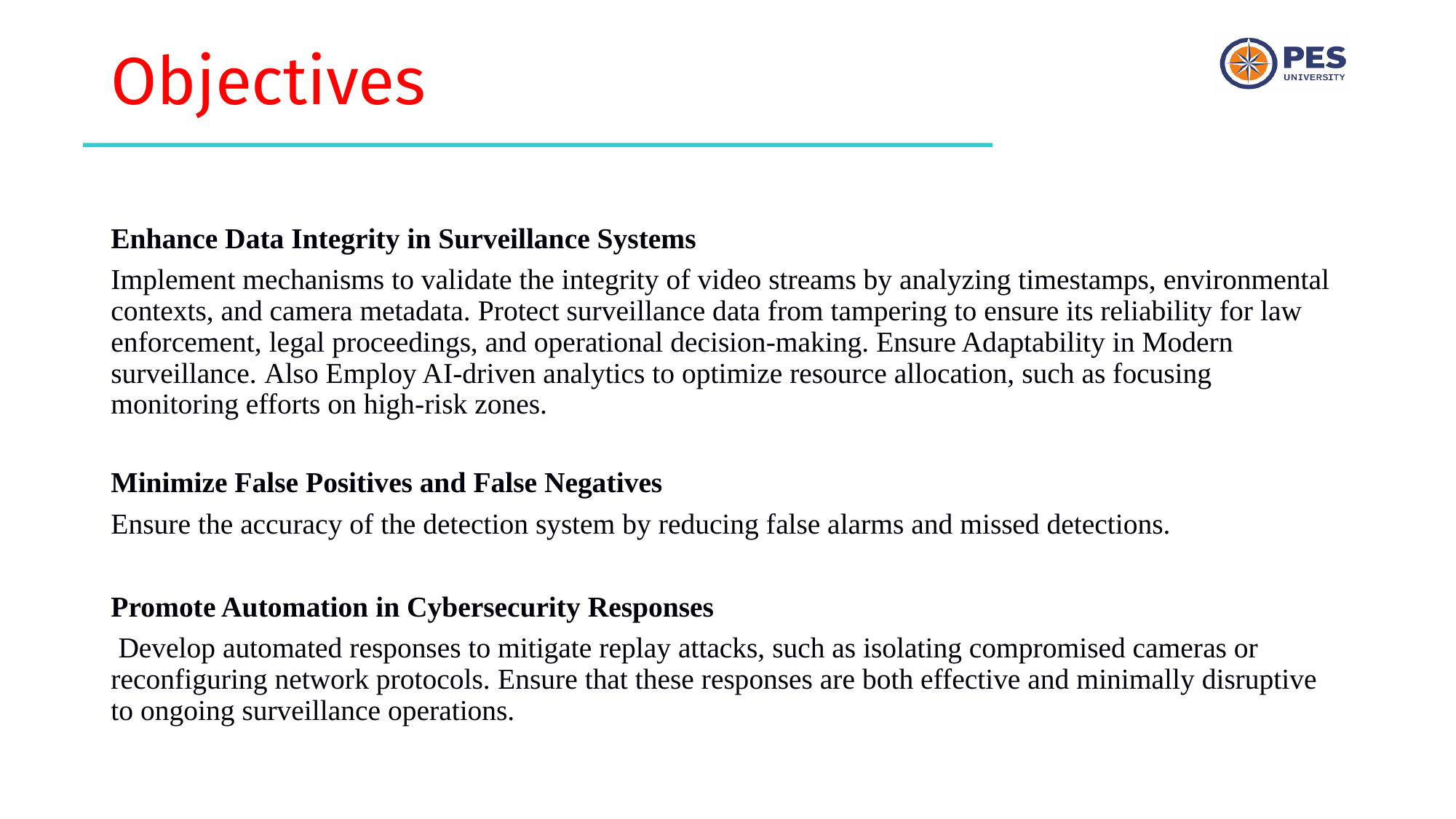

# Objectives

Enhance Data Integrity in Surveillance Systems
Implement mechanisms to validate the integrity of video streams by analyzing timestamps, environmental contexts, and camera metadata. Protect surveillance data from tampering to ensure its reliability for law enforcement, legal proceedings, and operational decision-making. Ensure Adaptability in Modern surveillance. Also Employ AI-driven analytics to optimize resource allocation, such as focusing monitoring efforts on high-risk zones.

Minimize False Positives and False Negatives
Ensure the accuracy of the detection system by reducing false alarms and missed detections.

Promote Automation in Cybersecurity Responses
 Develop automated responses to mitigate replay attacks, such as isolating compromised cameras or reconfiguring network protocols. Ensure that these responses are both effective and minimally disruptive to ongoing surveillance operations.